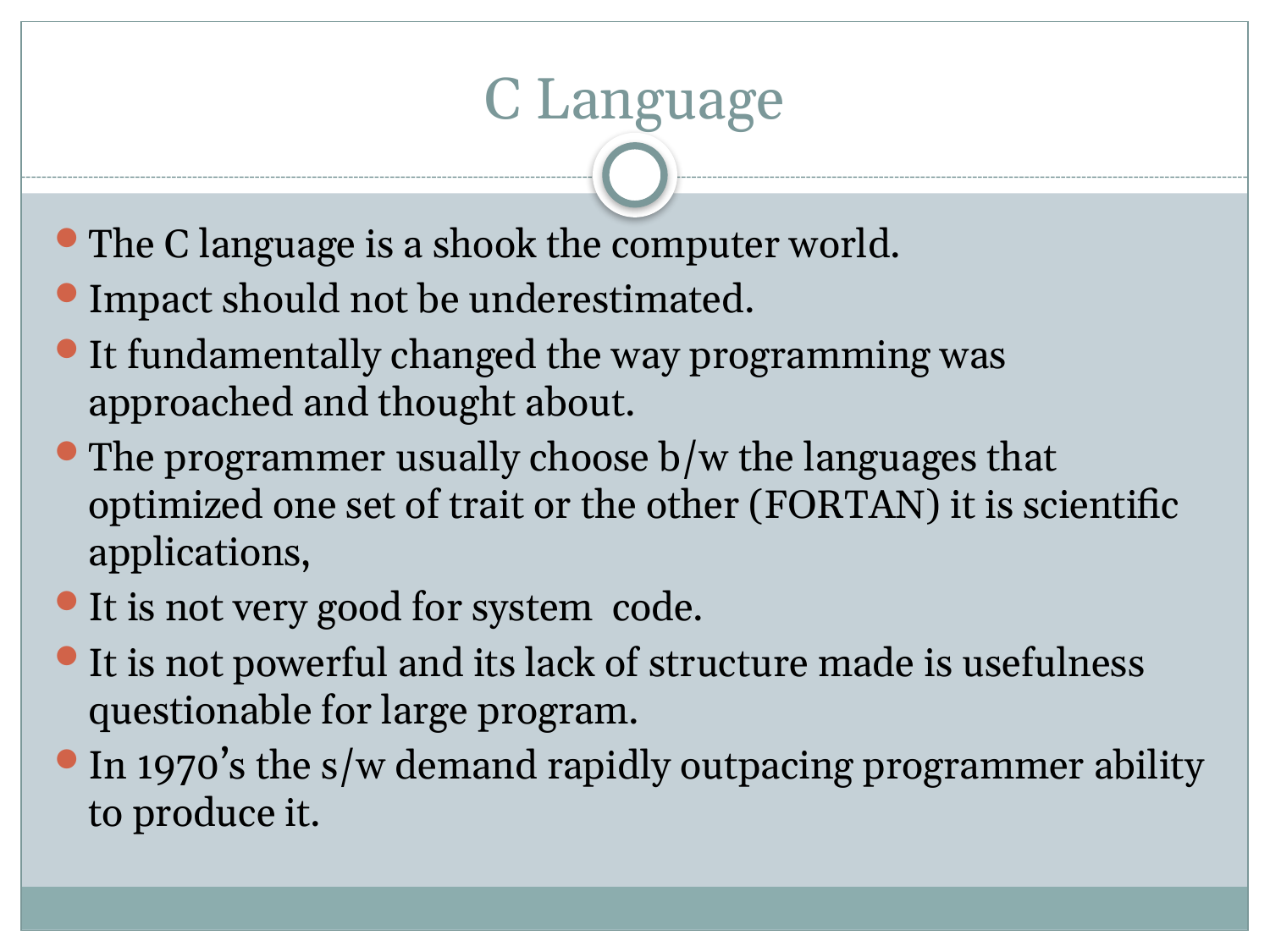

# C Language
The C language is a shook the computer world.
Impact should not be underestimated.
It fundamentally changed the way programming was approached and thought about.
The programmer usually choose b/w the languages that optimized one set of trait or the other (FORTAN) it is scientific applications,
It is not very good for system  code.
It is not powerful and its lack of structure made is usefulness questionable for large program.
In 1970’s the s/w demand rapidly outpacing programmer ability to produce it.